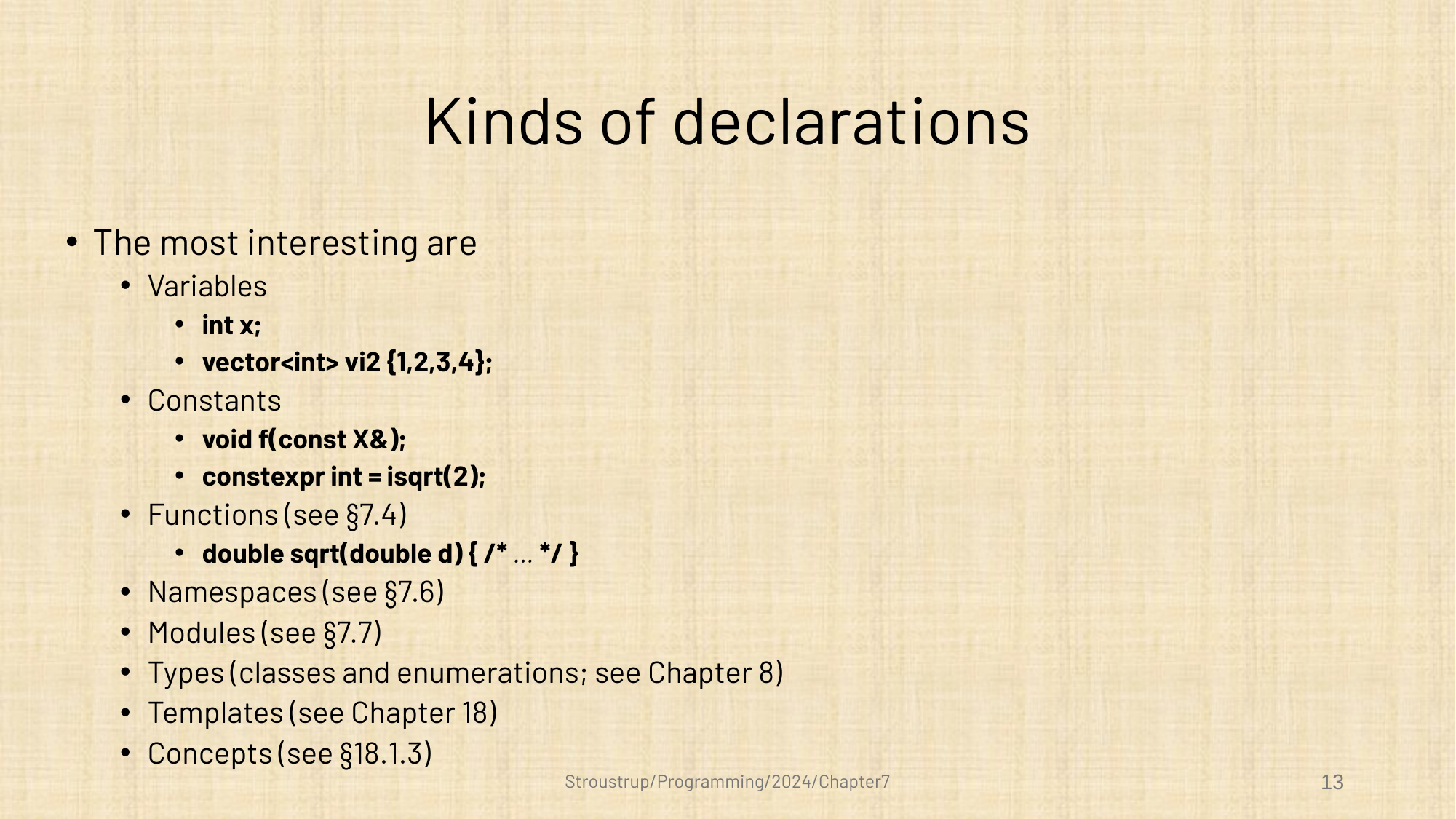

# Kinds of declarations
The most interesting are
Variables
int x;
vector<int> vi2 {1,2,3,4};
Constants
void f(const X&);
constexpr int = isqrt(2);
Functions (see §7.4)
double sqrt(double d) { /* … */ }
Namespaces (see §7.6)
Modules (see §7.7)
Types (classes and enumerations; see Chapter 8)
Templates (see Chapter 18)
Concepts (see §18.1.3)

Stroustrup/Programming/2024/Chapter7
13